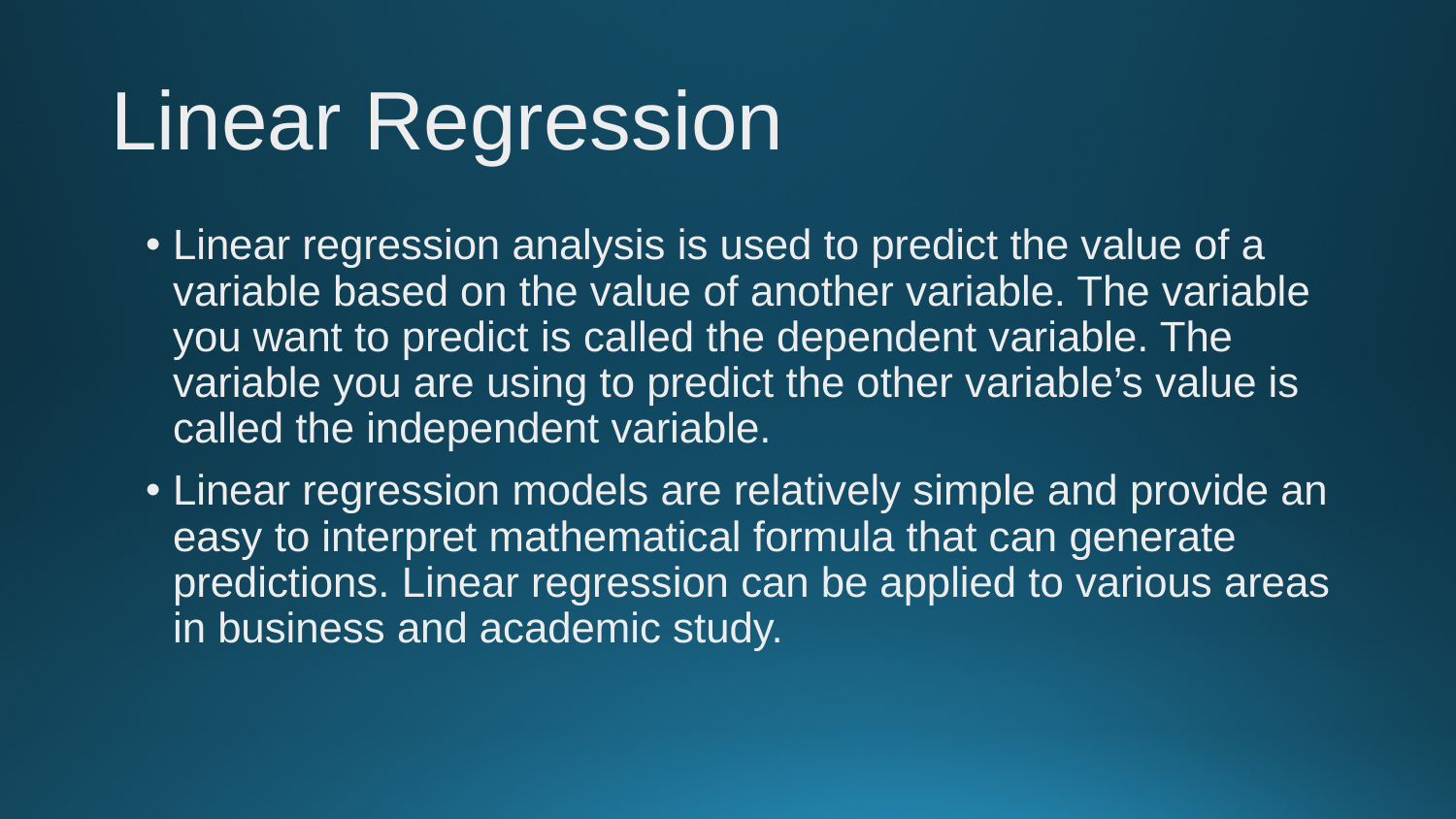

# Linear Regression
Linear regression analysis is used to predict the value of a variable based on the value of another variable. The variable you want to predict is called the dependent variable. The variable you are using to predict the other variable’s value is called the independent variable.
Linear regression models are relatively simple and provide an easy to interpret mathematical formula that can generate predictions. Linear regression can be applied to various areas in business and academic study.